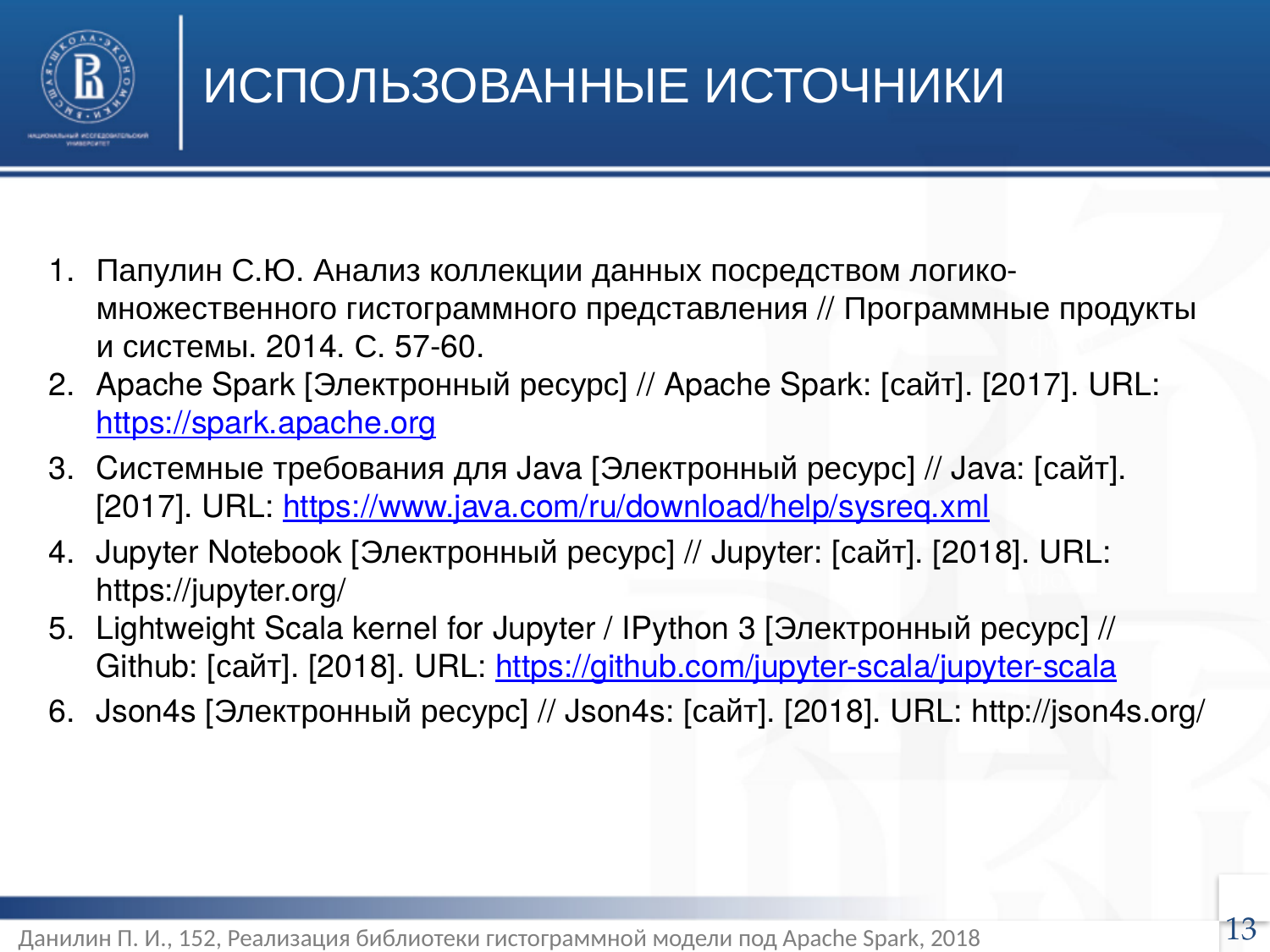

ИСПОЛЬЗОВАННЫЕ ИСТОЧНИКИ
Папулин С.Ю. Анализ коллекции данных посредством логико-множественного гистограммного представления // Программные продукты и системы. 2014. С. 57-60.
Apache Spark [Электронный ресурс] // Apache Spark: [сайт]. [2017]. URL: https:/​/​spark.apache.org
Cистемные требования для Java [Электронный ресурс] // Java: [сайт]. [2017]. URL: https:/​/​www.java.com/​ru/​download/​help/​sysreq.xml
Jupyter Notebook [Электронный ресурс] // Jupyter: [сайт]. [2018]. URL: https://jupyter.org/
Lightweight Scala kernel for Jupyter / IPython 3 [Электронный ресурс] // Github: [сайт]. [2018]. URL: https://github.com/jupyter-scala/jupyter-scala
Json4s [Электронный ресурс] // Json4s: [сайт]. [2018]. URL: http://json4s.org/
13